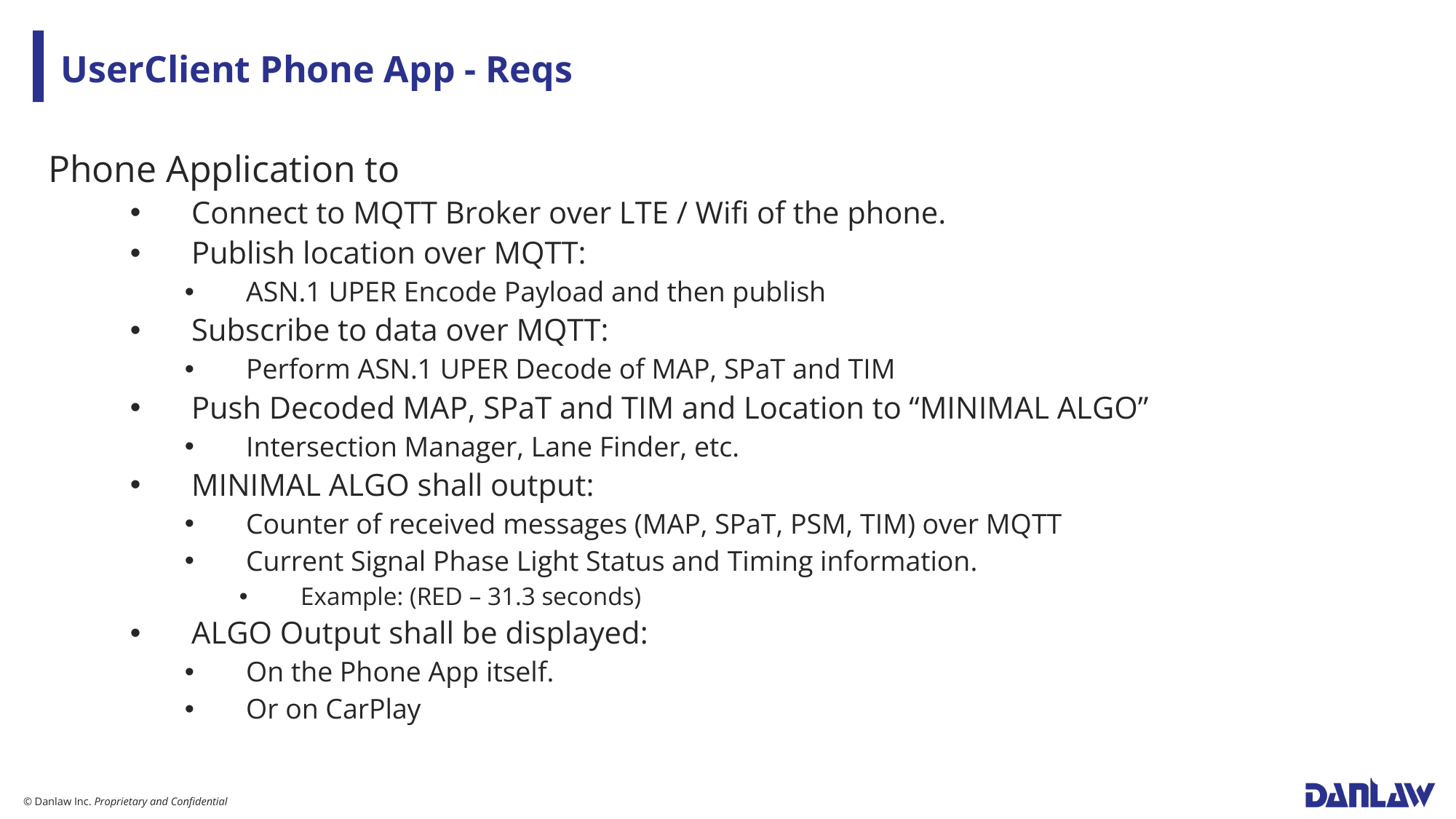

# UserClient Phone App - Reqs
Phone Application to
Connect to MQTT Broker over LTE / Wifi of the phone.
Publish location over MQTT:
ASN.1 UPER Encode Payload and then publish
Subscribe to data over MQTT:
Perform ASN.1 UPER Decode of MAP, SPaT and TIM
Push Decoded MAP, SPaT and TIM and Location to “MINIMAL ALGO”
Intersection Manager, Lane Finder, etc.
MINIMAL ALGO shall output:
Counter of received messages (MAP, SPaT, PSM, TIM) over MQTT
Current Signal Phase Light Status and Timing information.
Example: (RED – 31.3 seconds)
ALGO Output shall be displayed:
On the Phone App itself.
Or on CarPlay